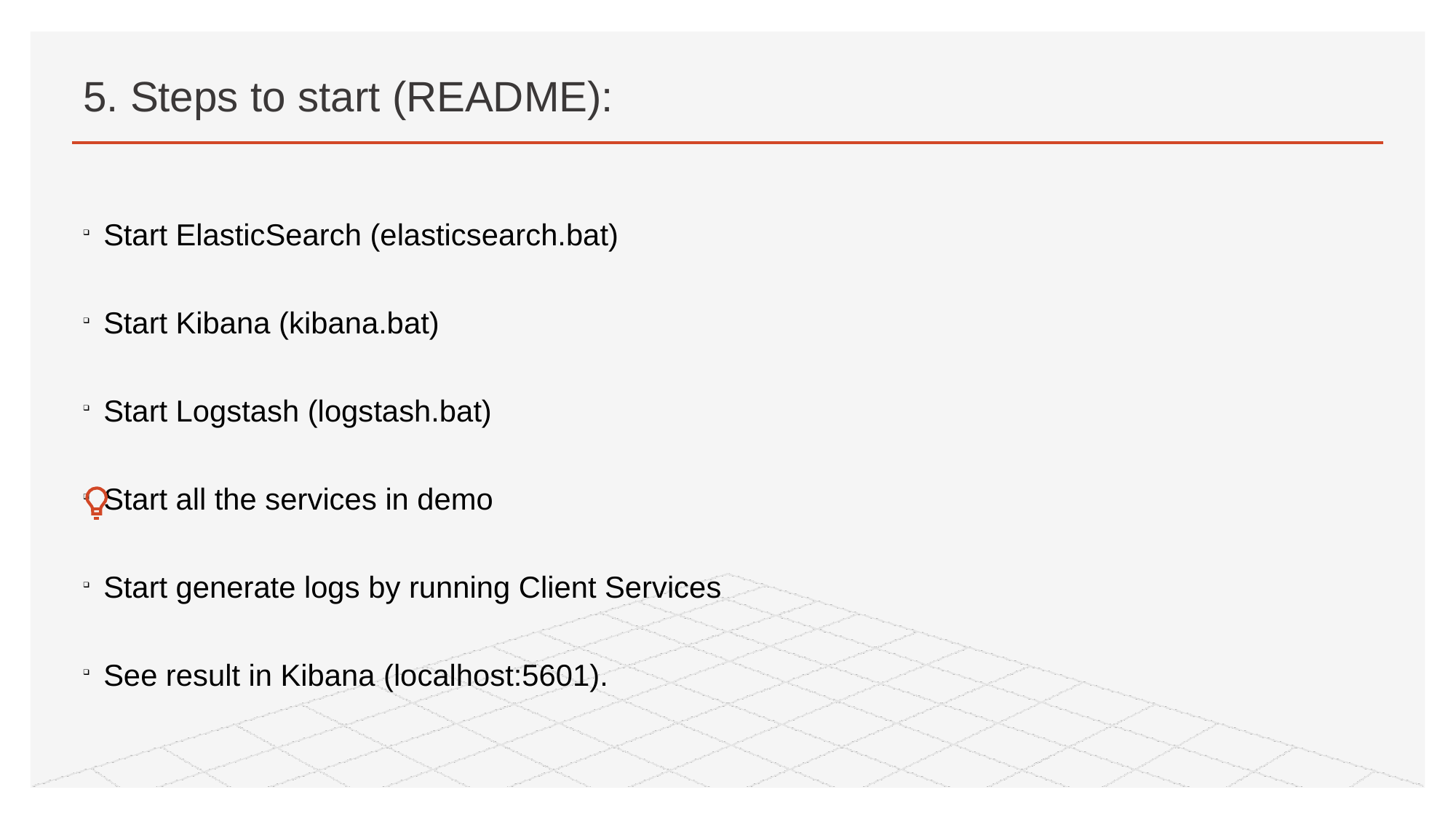

# 5. Steps to start (README):
Start ElasticSearch (elasticsearch.bat)
Start Kibana (kibana.bat)
Start Logstash (logstash.bat)
Start all the services in demo
Start generate logs by running Client Services
See result in Kibana (localhost:5601).